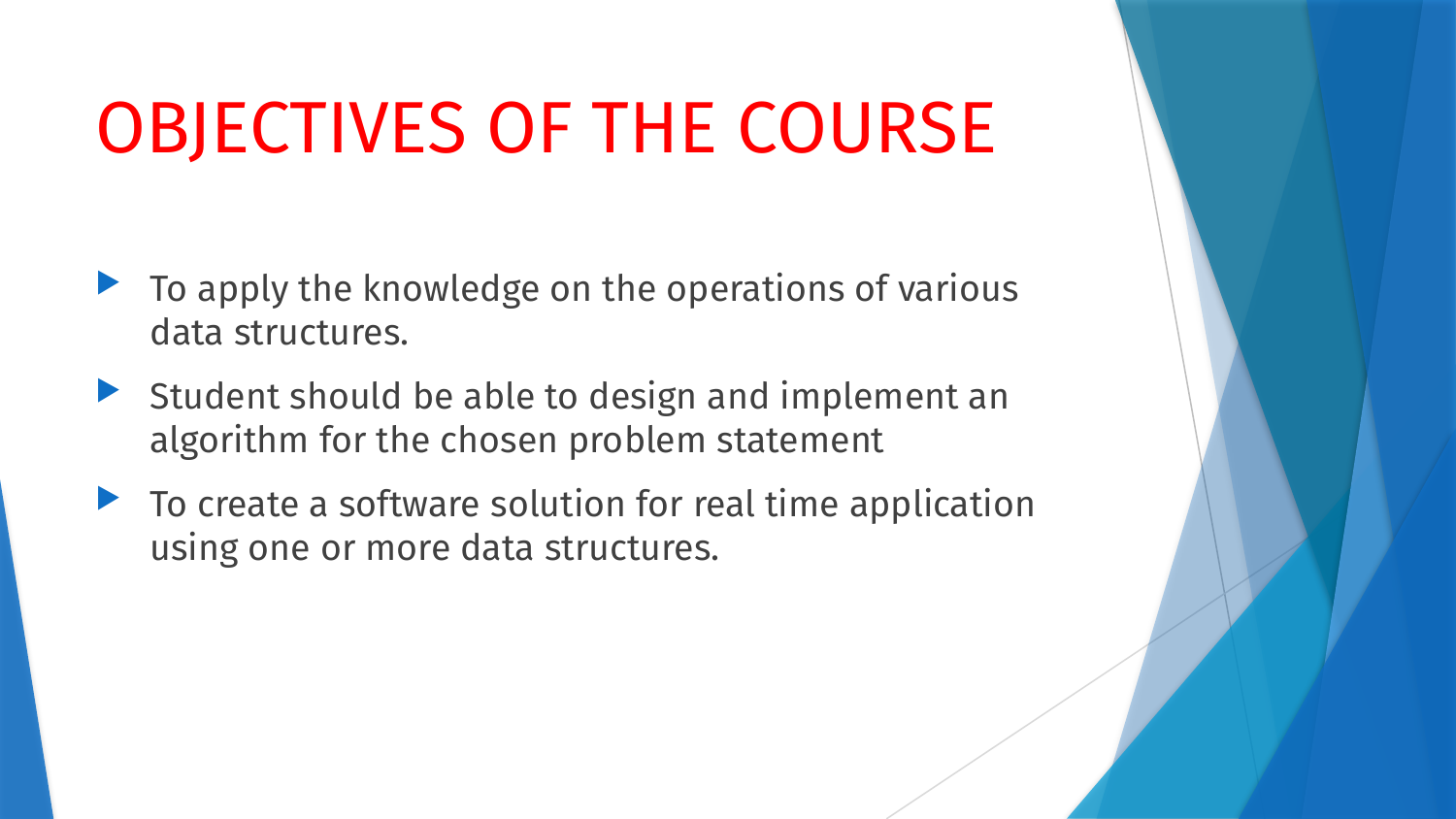

# OBJECTIVES OF THE COURSE
To apply the knowledge on the operations of various data structures.
Student should be able to design and implement an algorithm for the chosen problem statement
To create a software solution for real time application using one or more data structures.